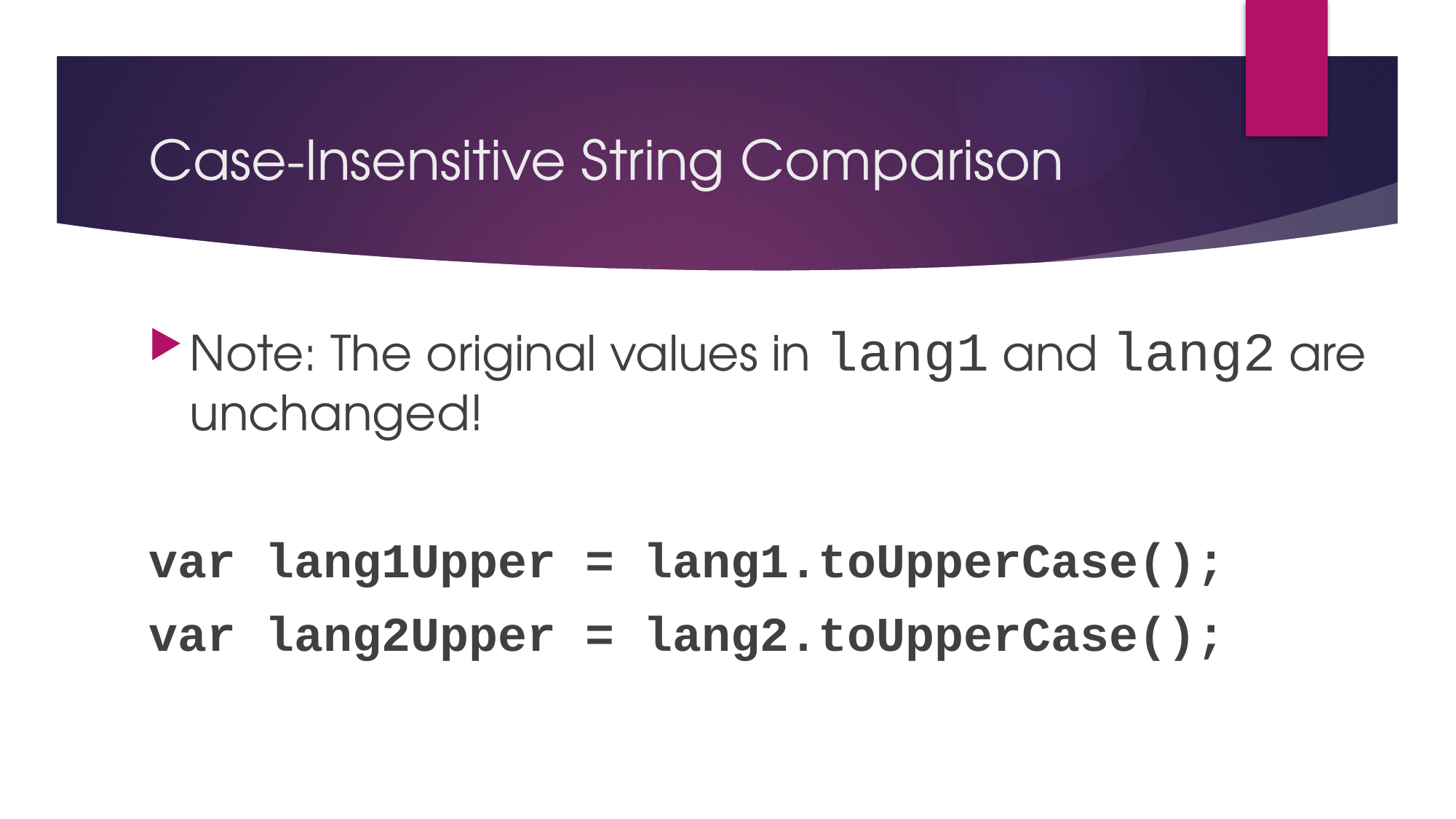

# Case-Insensitive String Comparison
Note: The original values in lang1 and lang2 are unchanged!

var lang1Upper = lang1.toUpperCase();
var lang2Upper = lang2.toUpperCase();